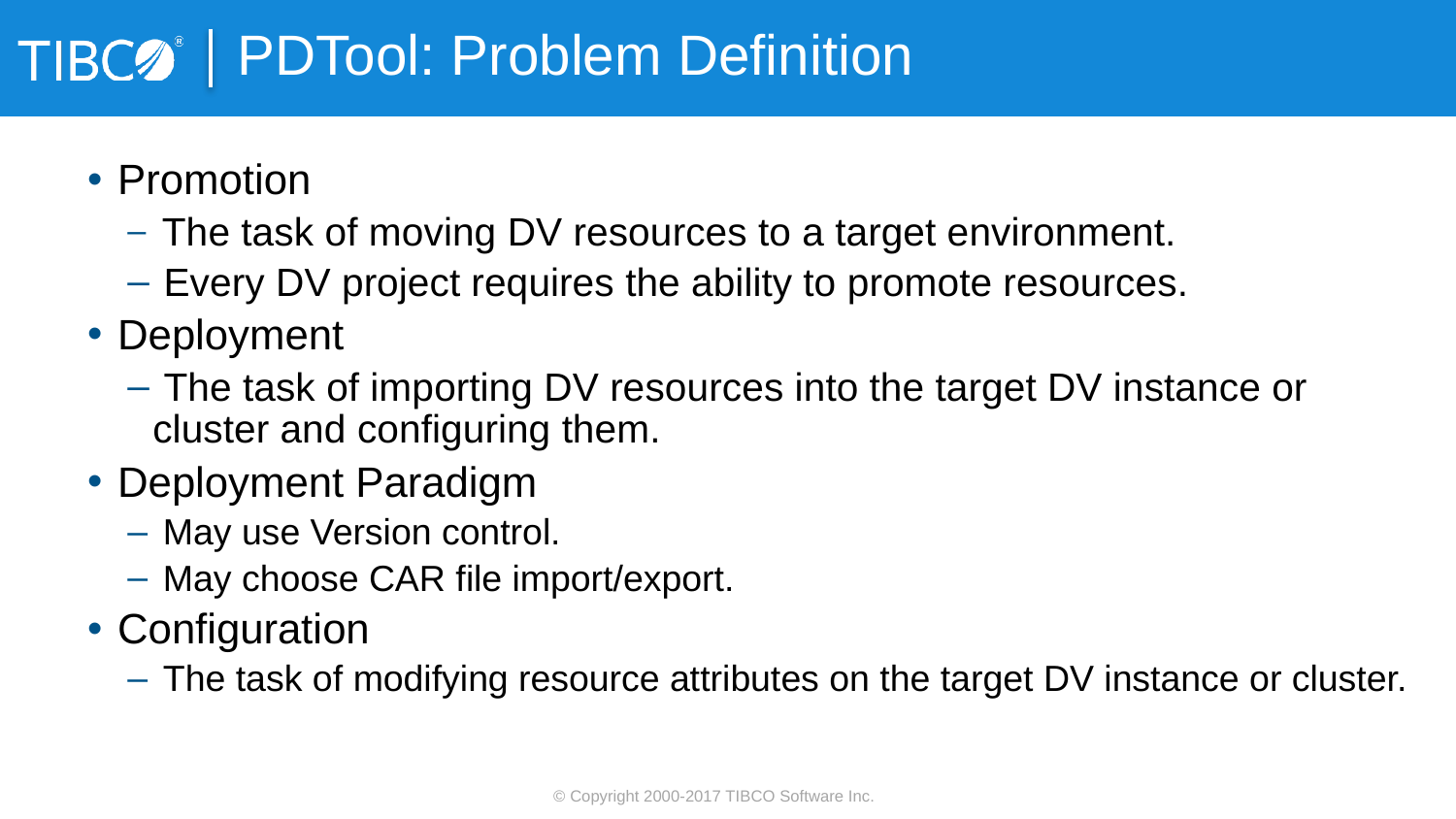

# PDTool: Problem Definition
Promotion
 The task of moving DV resources to a target environment.
 Every DV project requires the ability to promote resources.
Deployment
 The task of importing DV resources into the target DV instance or cluster and configuring them.
Deployment Paradigm
 May use Version control.
 May choose CAR file import/export.
Configuration
 The task of modifying resource attributes on the target DV instance or cluster.
© Copyright 2000-2017 TIBCO Software Inc.